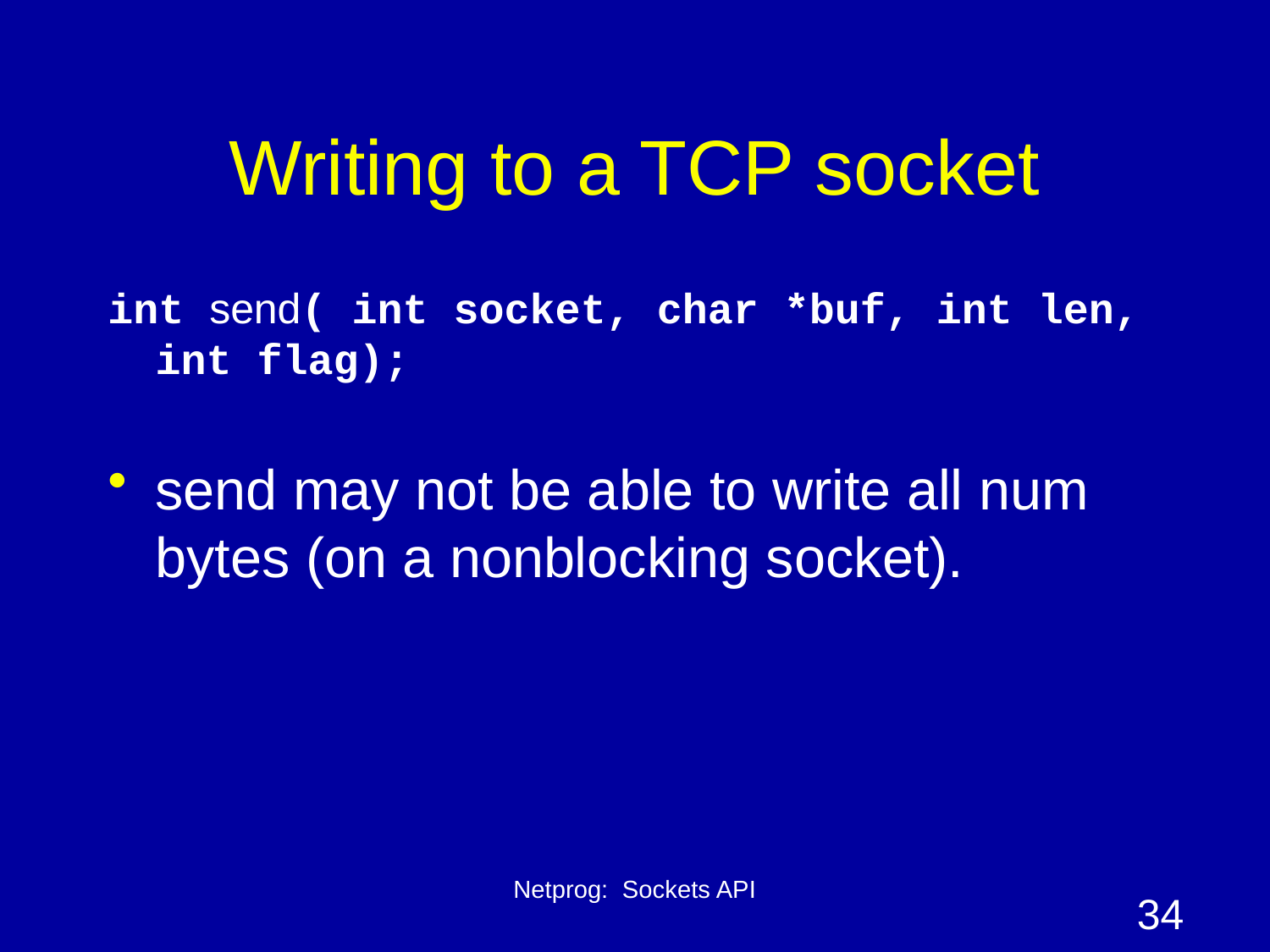

# Writing to a TCP socket
int send( int socket, char *buf, int len, int flag);

send may not be able to write all num bytes (on a nonblocking socket).

Netprog:  Sockets API